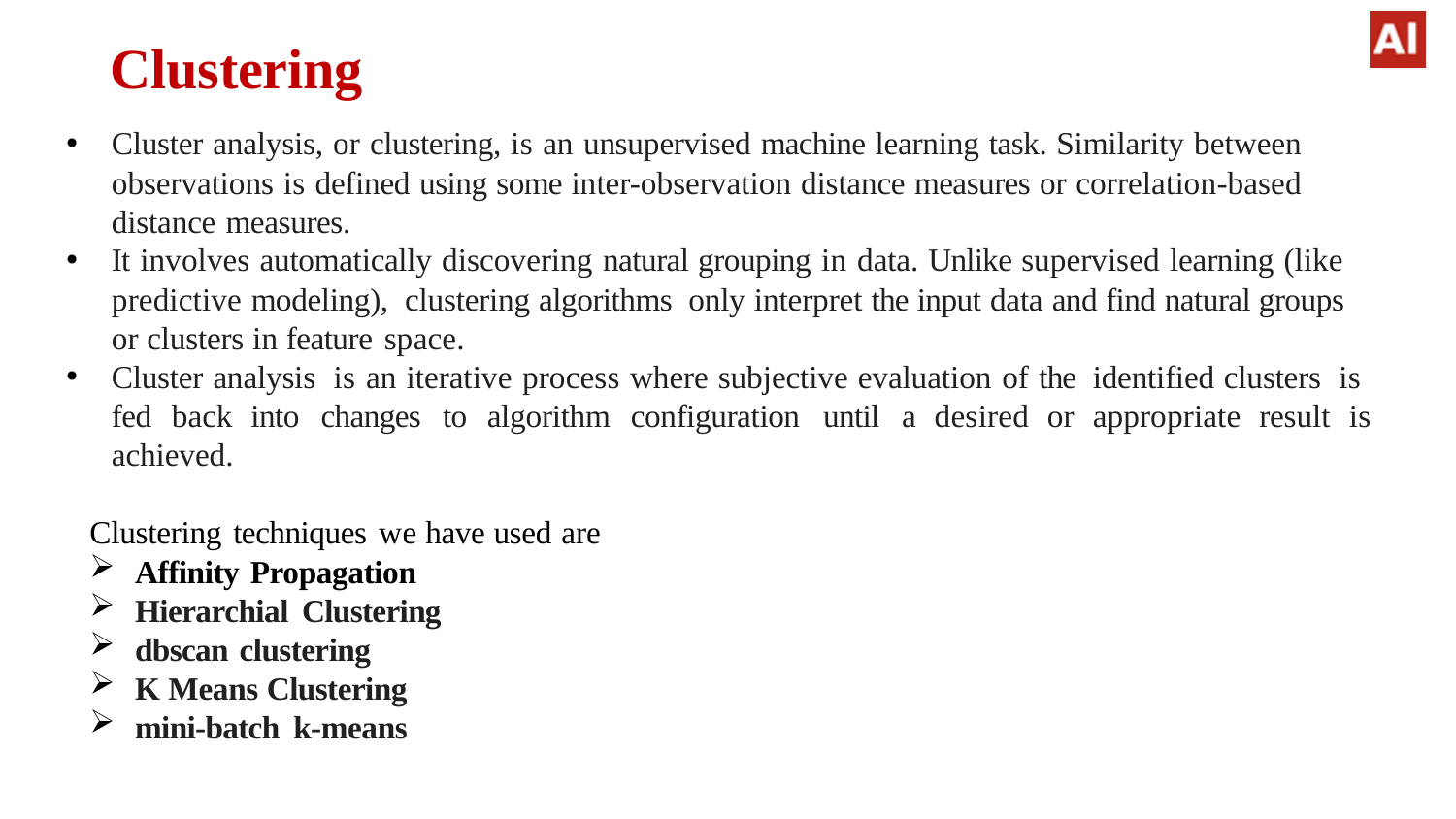

# Clustering
Cluster analysis, or clustering, is an unsupervised machine learning task. Similarity between  observations is defined using some inter-observation distance measures or correlation-based  distance measures.
It involves automatically discovering natural grouping in data. Unlike supervised learning (like  predictive modeling), clustering algorithms only interpret the input data and find natural groups  or clusters in feature space.
Cluster analysis is an iterative process where subjective evaluation of the identified clusters is  fed back into changes to algorithm configuration until a desired or appropriate result is achieved.

Clustering techniques we have used are
Affinity Propagation
Hierarchial Clustering
dbscan clustering
K Means Clustering
mini-batch k-means